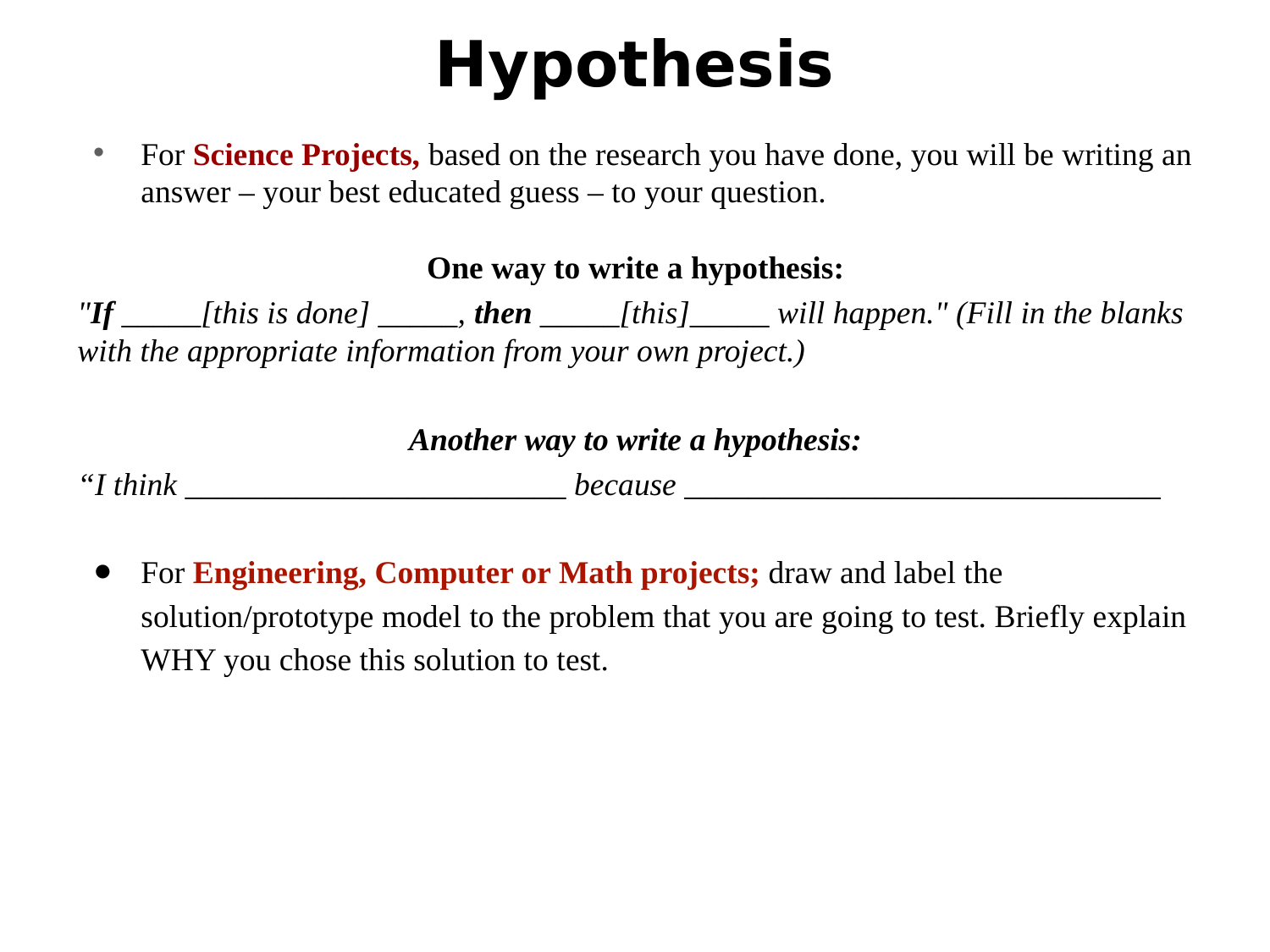

# Hypothesis
For Science Projects, based on the research you have done, you will be writing an answer – your best educated guess – to your question.

One way to write a hypothesis:
"If _____[this is done] _____, then _____[this]_____ will happen." (Fill in the blanks with the appropriate information from your own project.)

Another way to write a hypothesis:
“I think ________________________ because ______________________________

For Engineering, Computer or Math projects; draw and label the solution/prototype model to the problem that you are going to test. Briefly explain WHY you chose this solution to test.